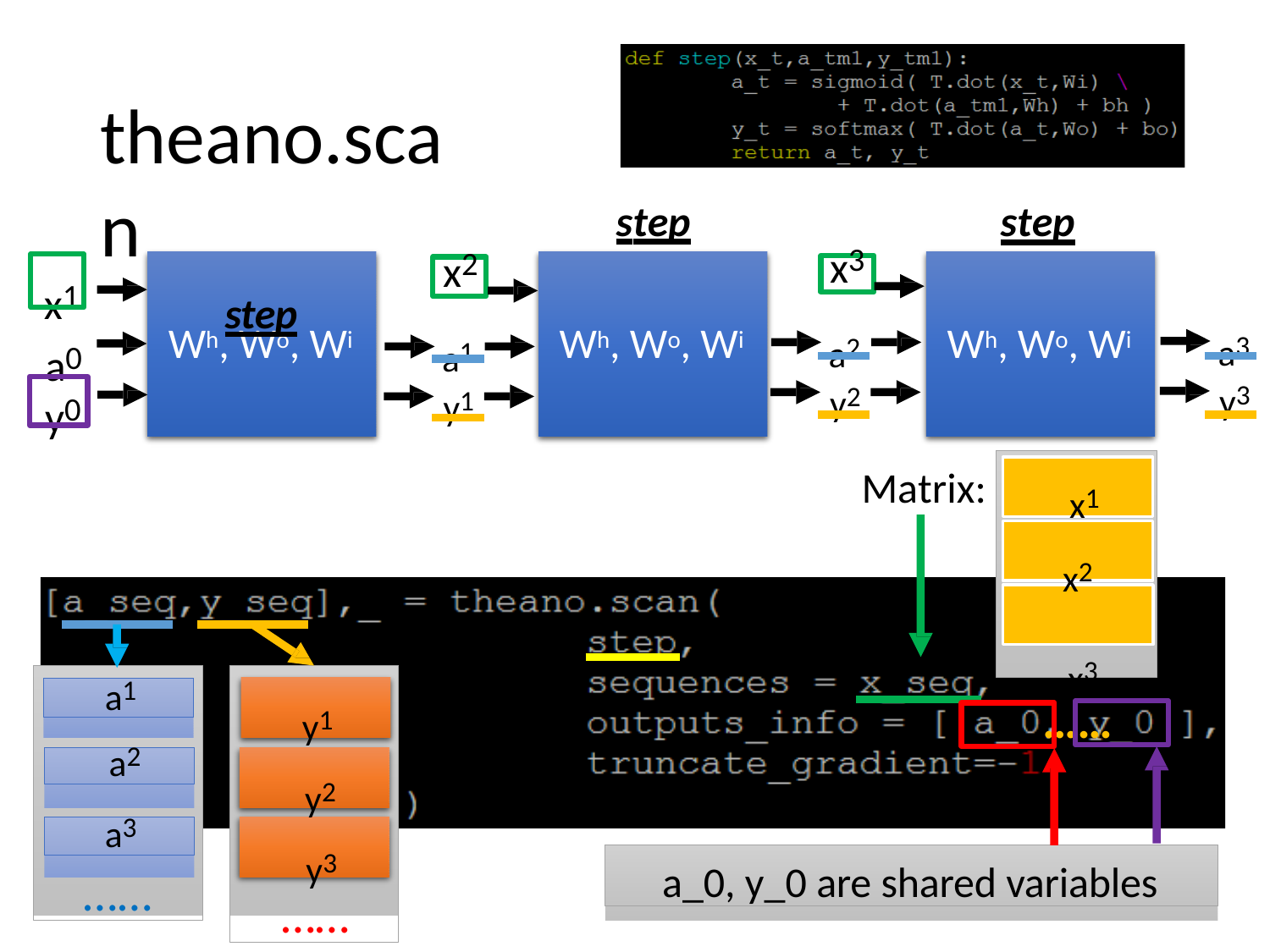

# theano.scan
step
step
step
x1

x3
x2

a3
a2
a0
a1

Wh, Wo, Wi
Wh, Wo, Wi
Wh, Wo, Wi

y3
y2
y0
y1

x1

Matrix:
x2  x3
……

y1
y2  y3
……

……

a1

a2

a3

a_0, y_0 are shared variables